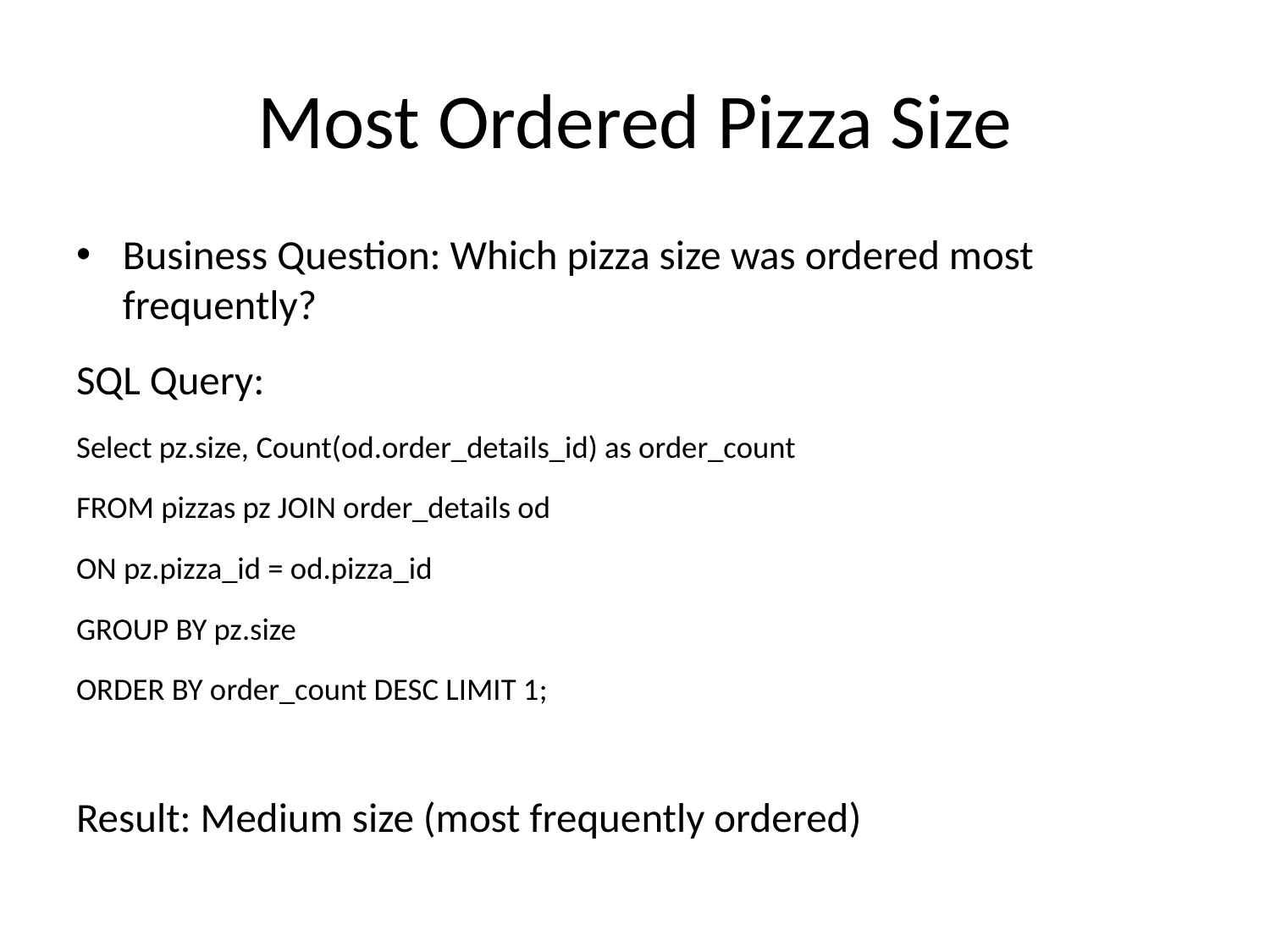

# Most Ordered Pizza Size
Business Question: Which pizza size was ordered most frequently?
SQL Query:
Select pz.size, Count(od.order_details_id) as order_count
FROM pizzas pz JOIN order_details od
ON pz.pizza_id = od.pizza_id
GROUP BY pz.size
ORDER BY order_count DESC LIMIT 1;

Result: Medium size (most frequently ordered)